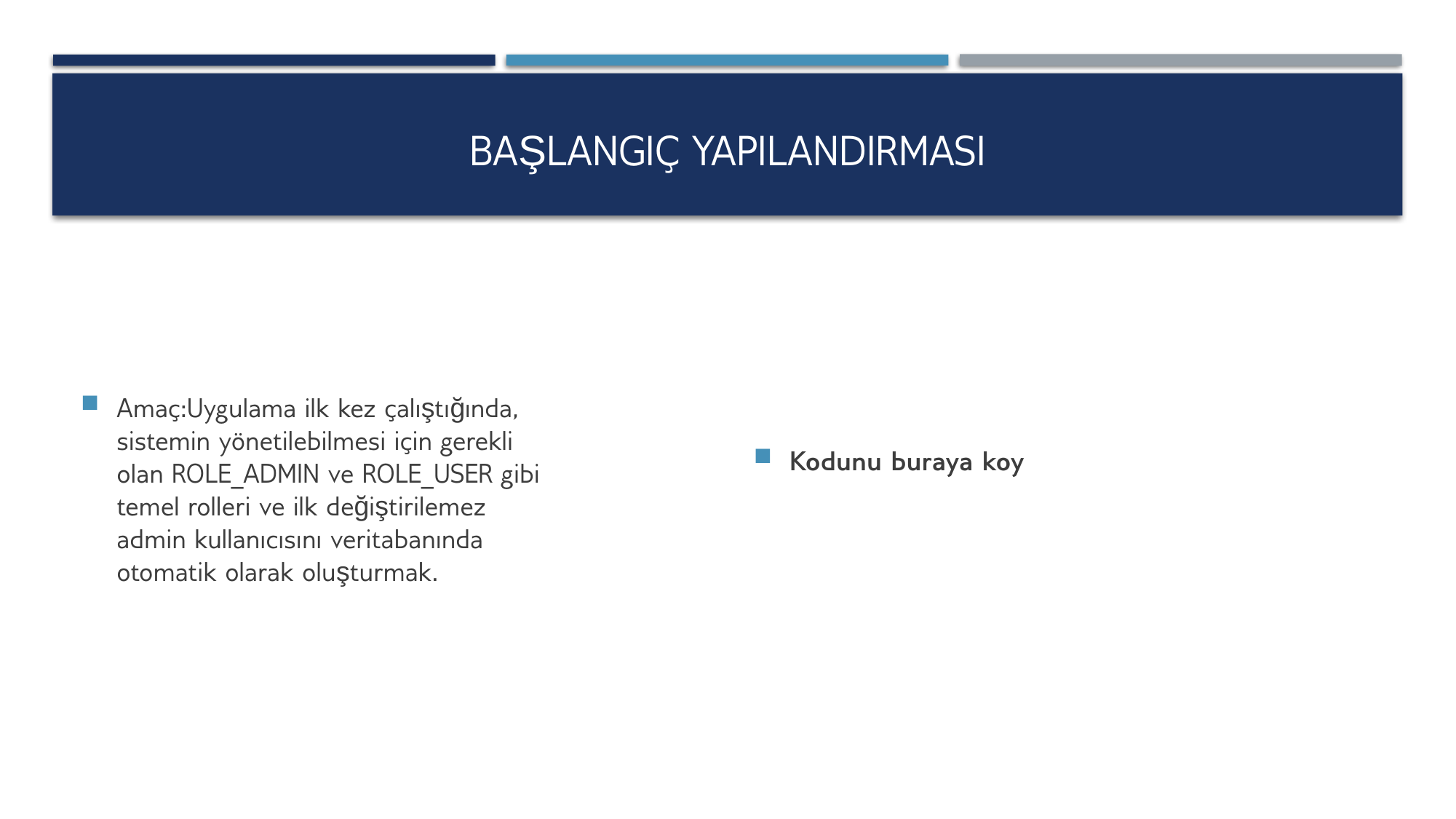

# Başlangıç Yapılandırması
Amaç:Uygulama ilk kez çalıştığında, sistemin yönetilebilmesi için gerekli olan ROLE_ADMIN ve ROLE_USER gibi temel rolleri ve ilk değiştirilemez admin kullanıcısını veritabanında otomatik olarak oluşturmak.
Kodunu buraya koy